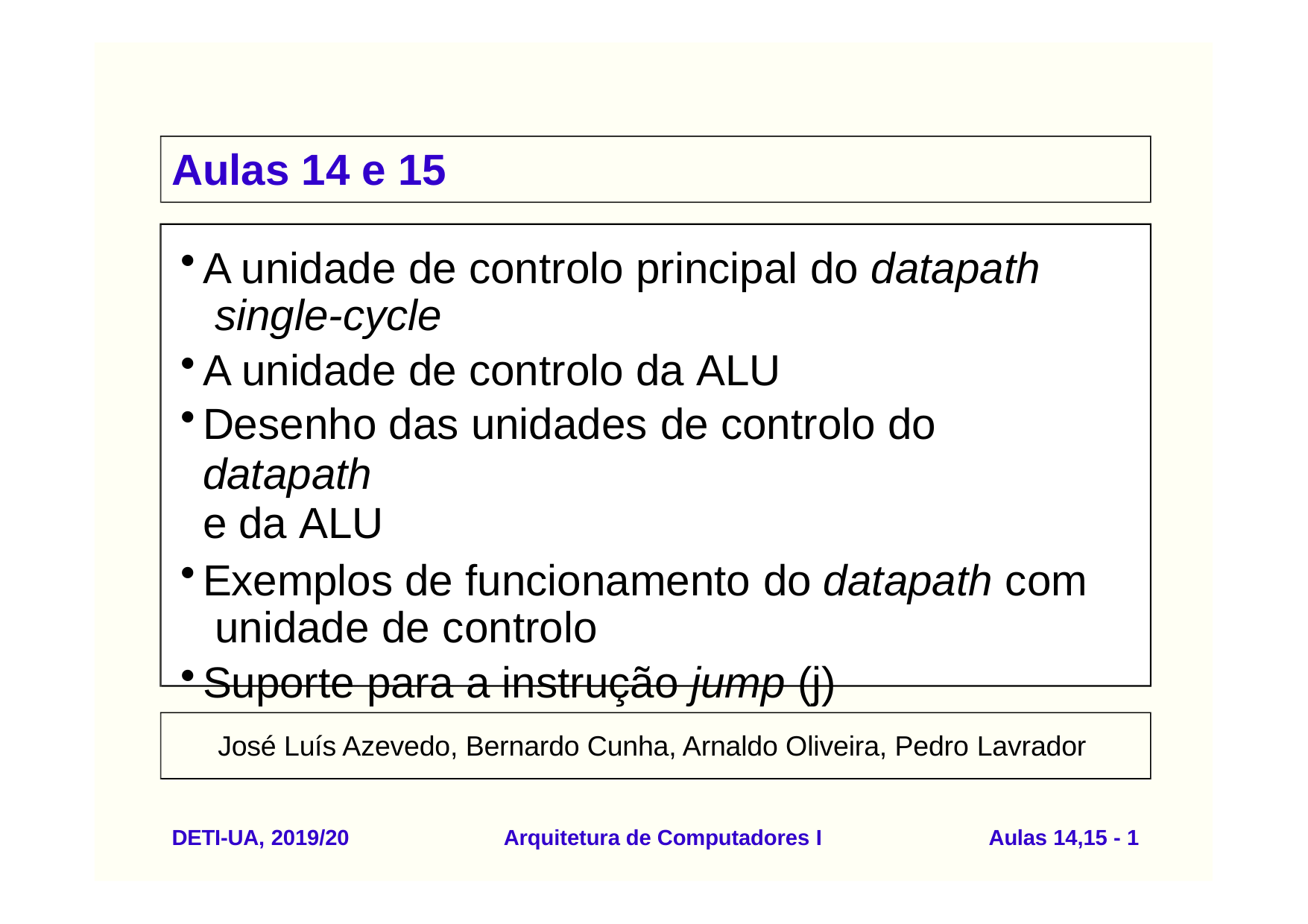

# Aulas 14 e 15

A unidade de controlo principal do datapath  single-cycle
A unidade de controlo da ALU
Desenho das unidades de controlo do datapath
e da ALU
Exemplos de funcionamento do datapath com  unidade de controlo
Suporte para a instrução jump (j)

José Luís Azevedo, Bernardo Cunha, Arnaldo Oliveira, Pedro Lavrador
DETI-UA, 2019/20
Arquitetura de Computadores I
Aulas 14,15 - 1